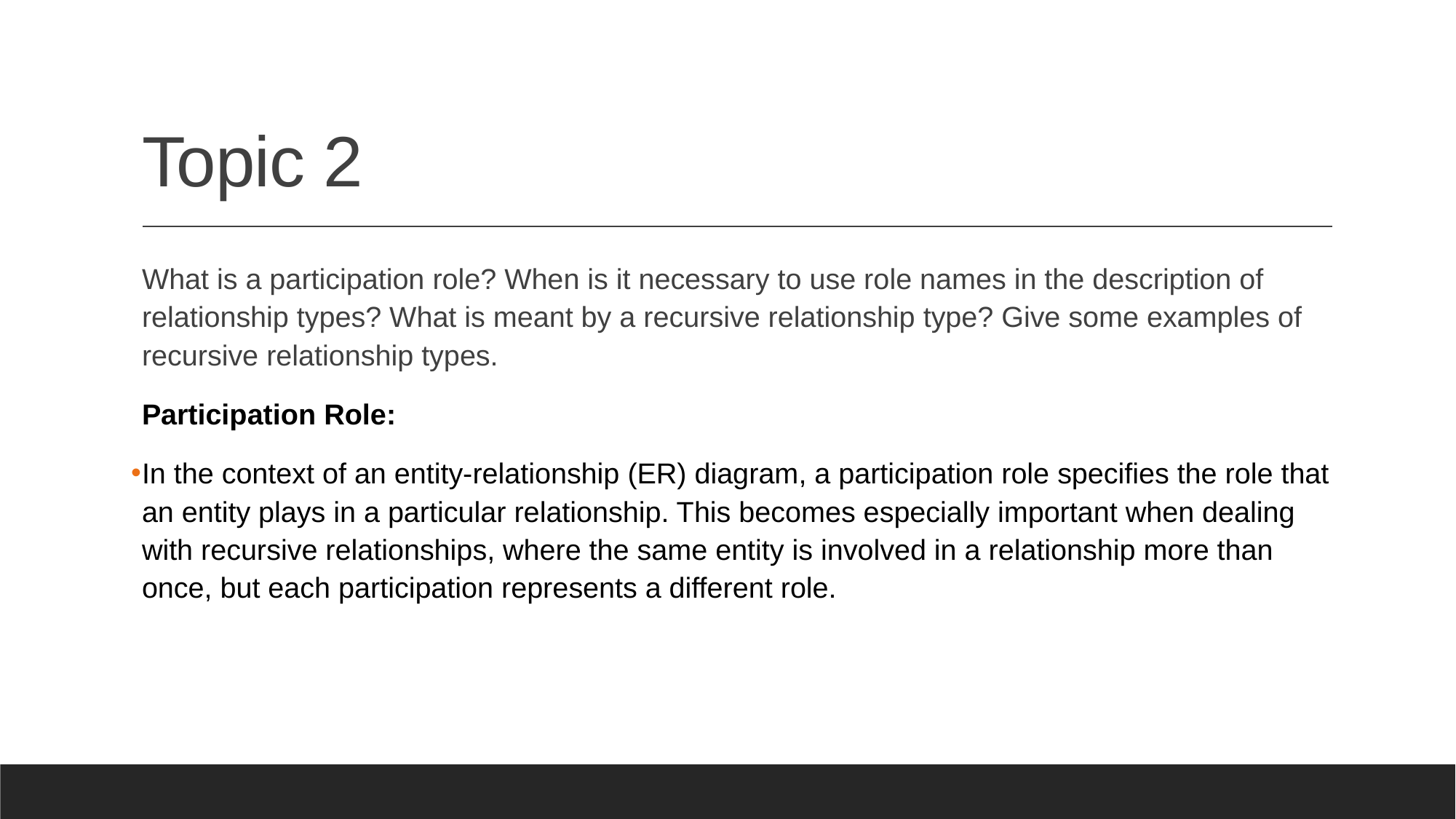

# Topic 2
What is a participation role? When is it necessary to use role names in the description of relationship types? What is meant by a recursive relationship type? Give some examples of recursive relationship types.
Participation Role:
In the context of an entity-relationship (ER) diagram, a participation role specifies the role that an entity plays in a particular relationship. This becomes especially important when dealing with recursive relationships, where the same entity is involved in a relationship more than once, but each participation represents a different role.